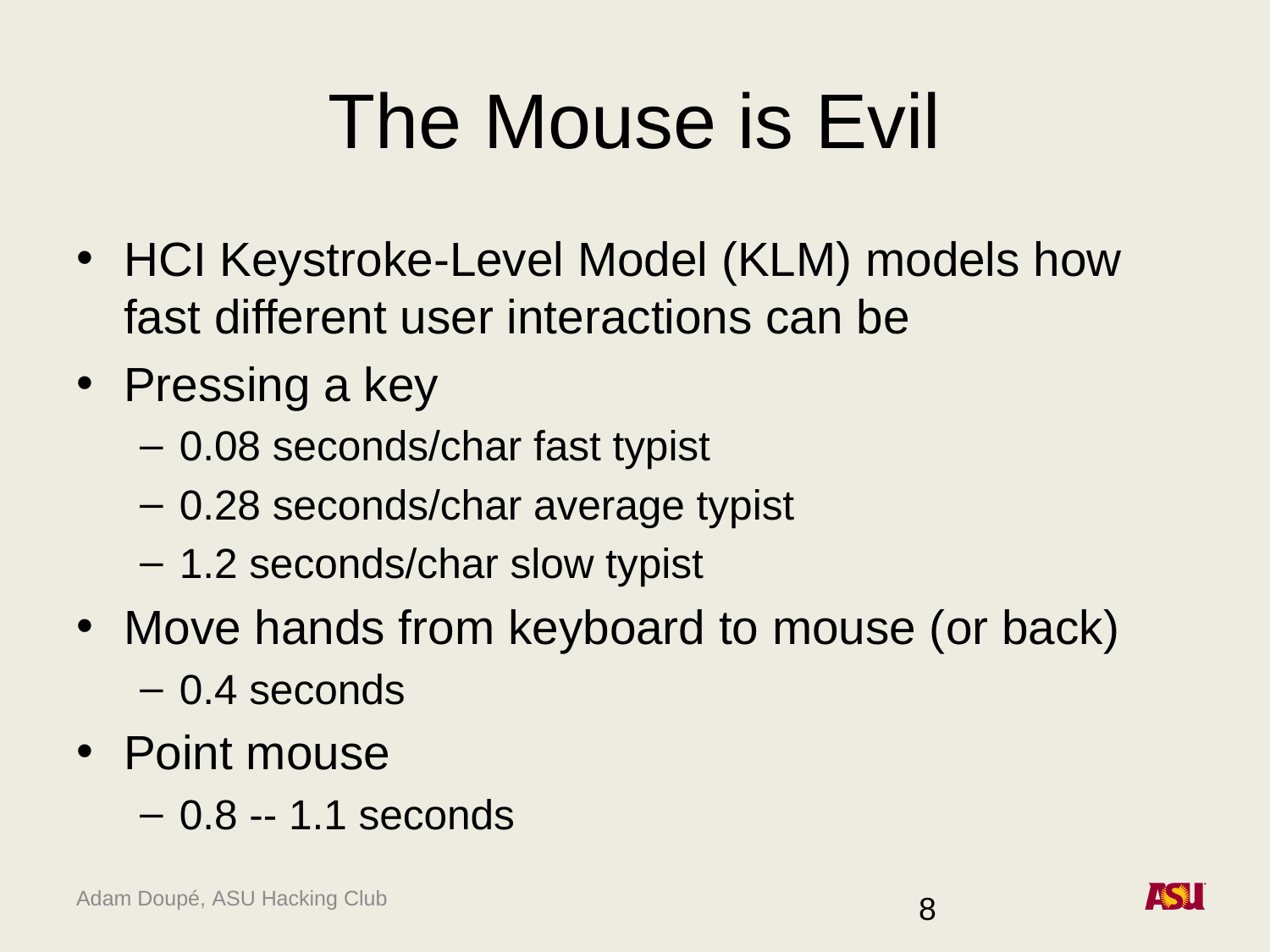

# The Mouse is Evil
HCI Keystroke-Level Model (KLM) models how fast different user interactions can be
Pressing a key
0.08 seconds/char fast typist
0.28 seconds/char average typist
1.2 seconds/char slow typist
Move hands from keyboard to mouse (or back)
0.4 seconds
Point mouse
0.8 -- 1.1 seconds

8